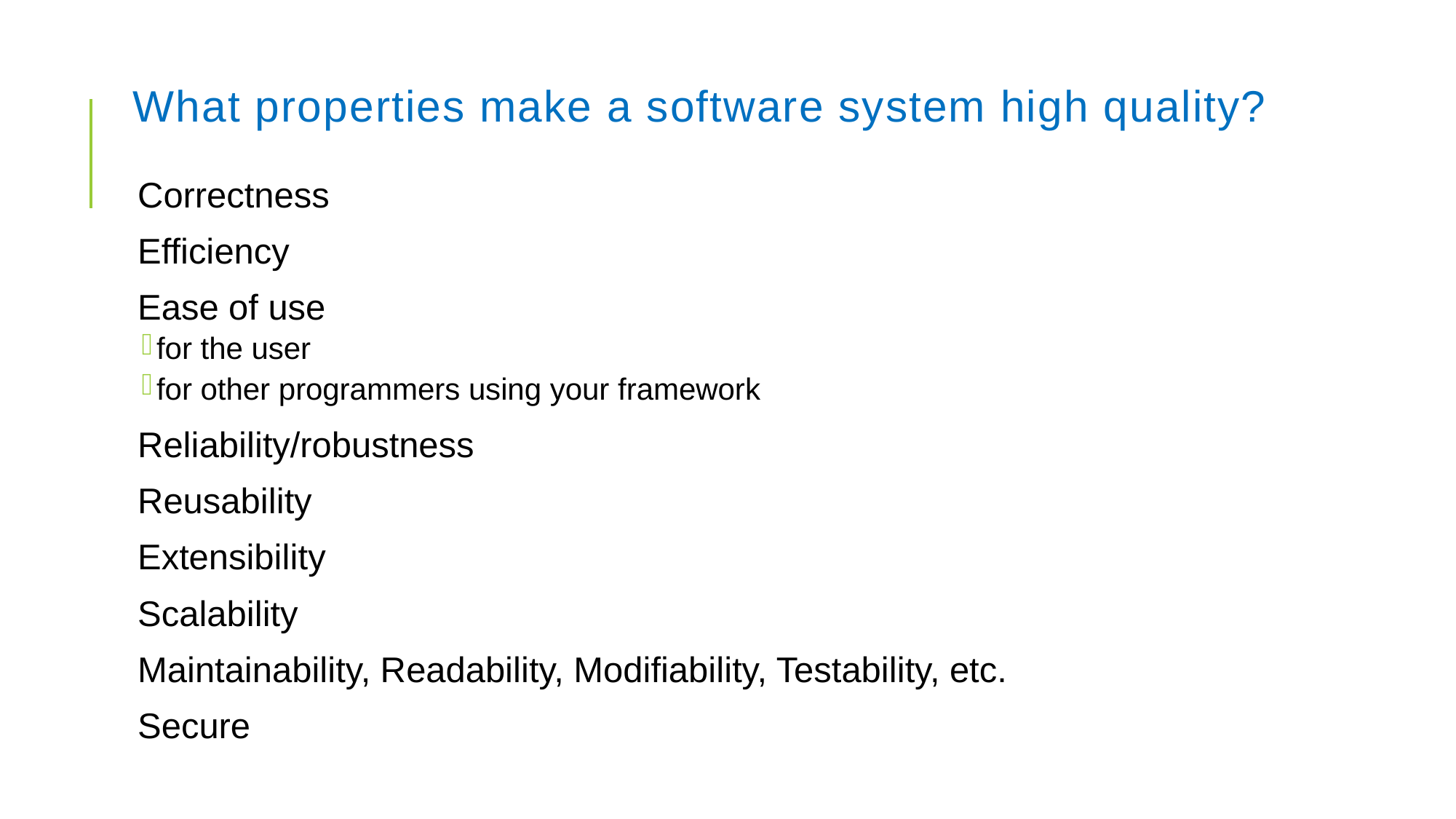

# What properties make a software system high quality?
Correctness
Efficiency
Ease of use
for the user
for other programmers using your framework
Reliability/robustness
Reusability
Extensibility
Scalability
Maintainability, Readability, Modifiability, Testability, etc.
Secure